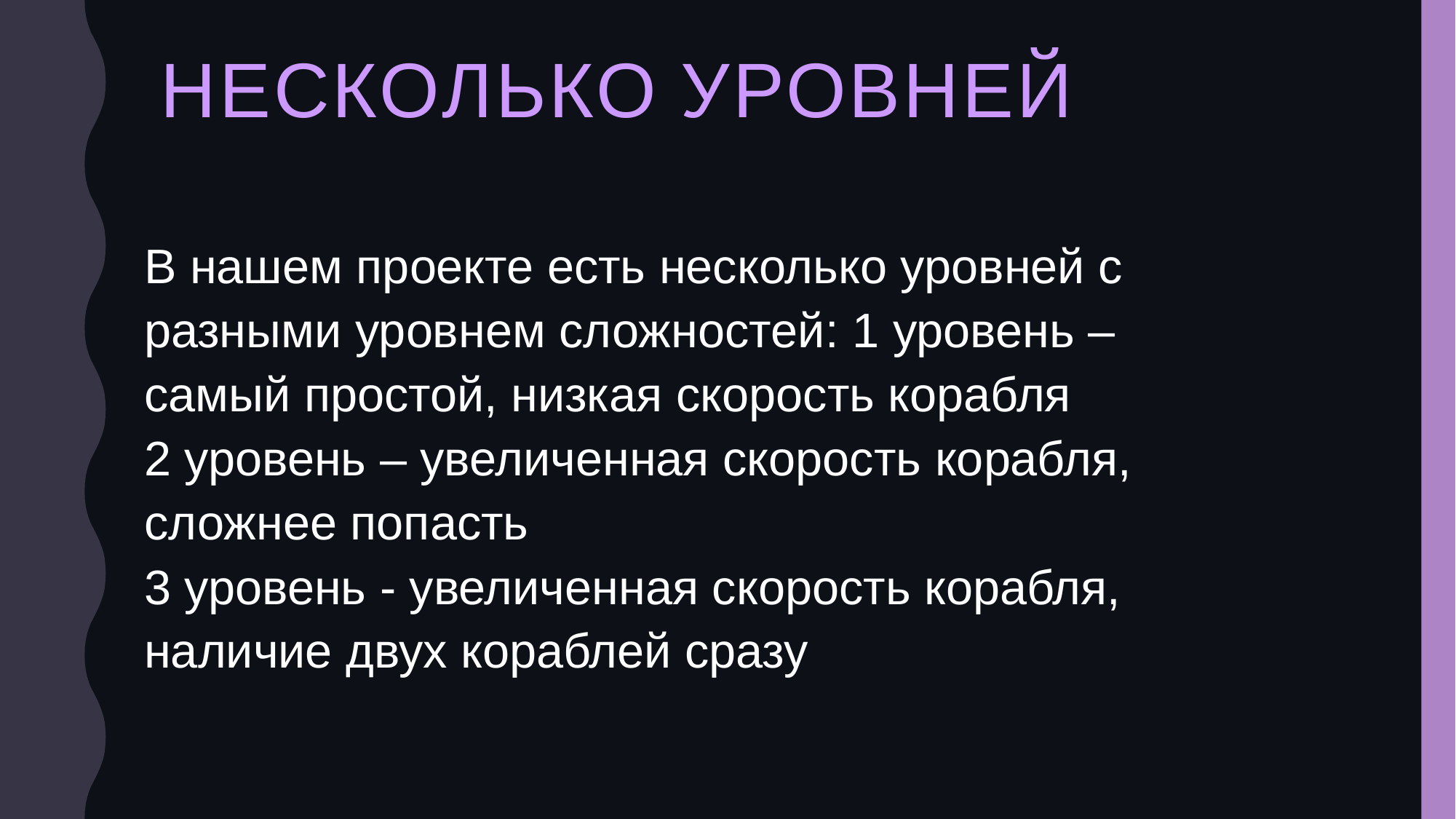

# несколько уровней
В нашем проекте есть несколько уровней с разными уровнем сложностей: 1 уровень – самый простой, низкая скорость корабля
2 уровень – увеличенная скорость корабля, сложнее попасть
3 уровень - увеличенная скорость корабля, наличие двух кораблей сразу